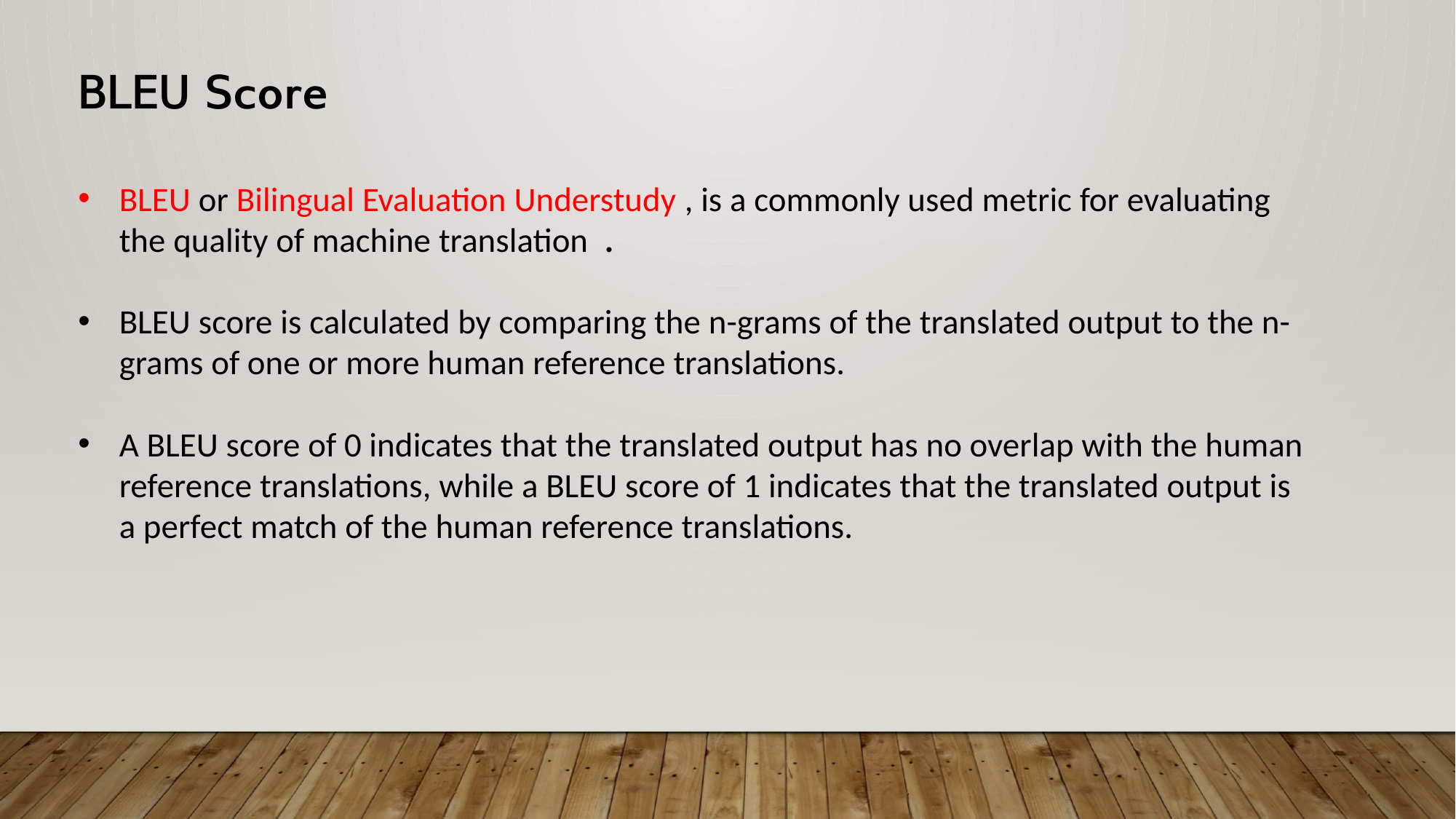

BLEU Score

BLEU or Bilingual Evaluation Understudy , is a commonly used metric for evaluating the quality of machine translation  .

BLEU score is calculated by comparing the n-grams of the translated output to the n-grams of one or more human reference translations.

A BLEU score of 0 indicates that the translated output has no overlap with the human reference translations, while a BLEU score of 1 indicates that the translated output is a perfect match of the human reference translations.